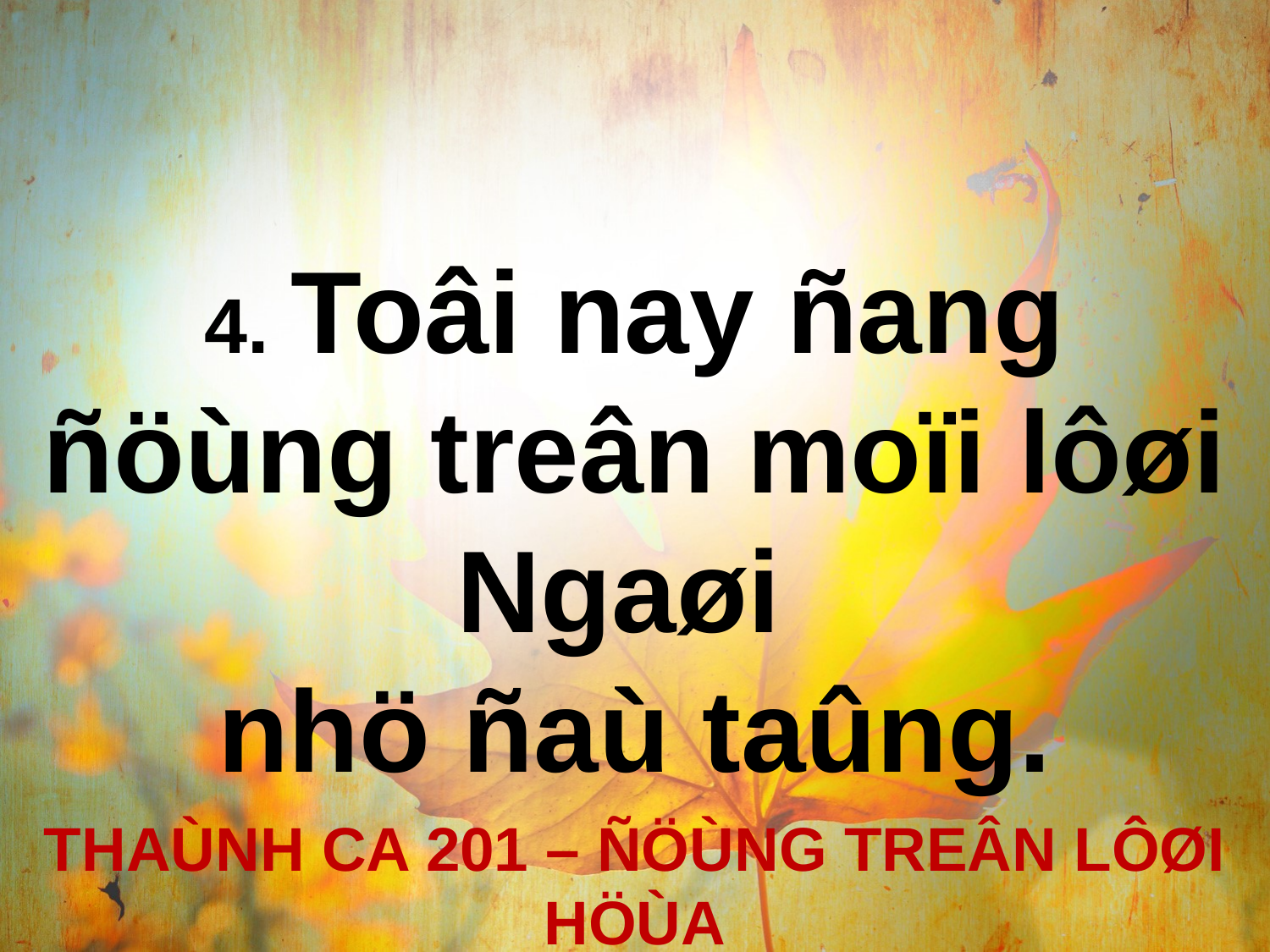

4. Toâi nay ñang ñöùng treân moïi lôøi Ngaøi
nhö ñaù taûng.
THAÙNH CA 201 – ÑÖÙNG TREÂN LÔØI HÖÙA